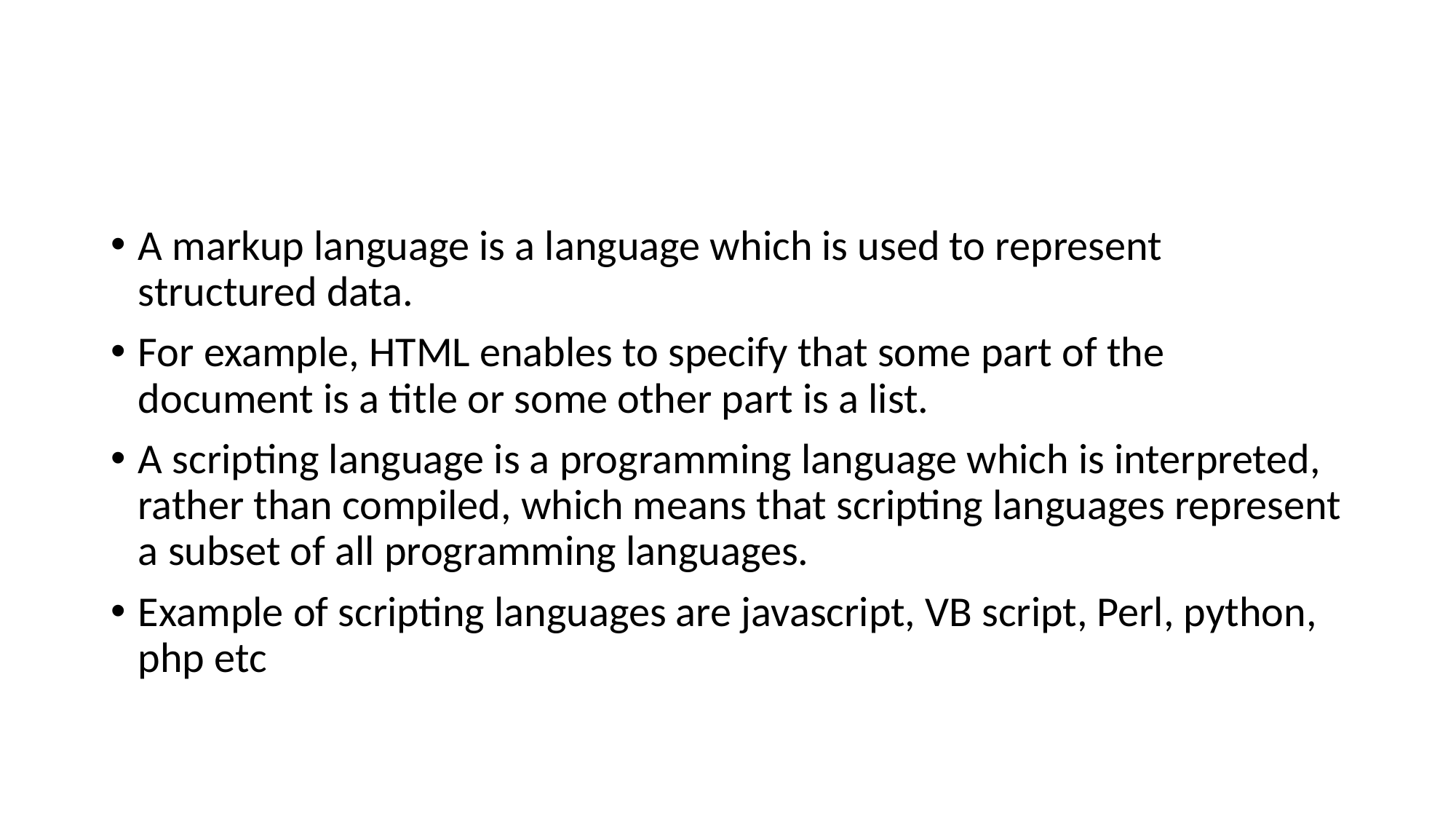

#
A markup language is a language which is used to represent structured data.
For example, HTML enables to specify that some part of the document is a title or some other part is a list.
A scripting language is a programming language which is interpreted, rather than compiled, which means that scripting languages represent a subset of all programming languages.
Example of scripting languages are javascript, VB script, Perl, python, php etc